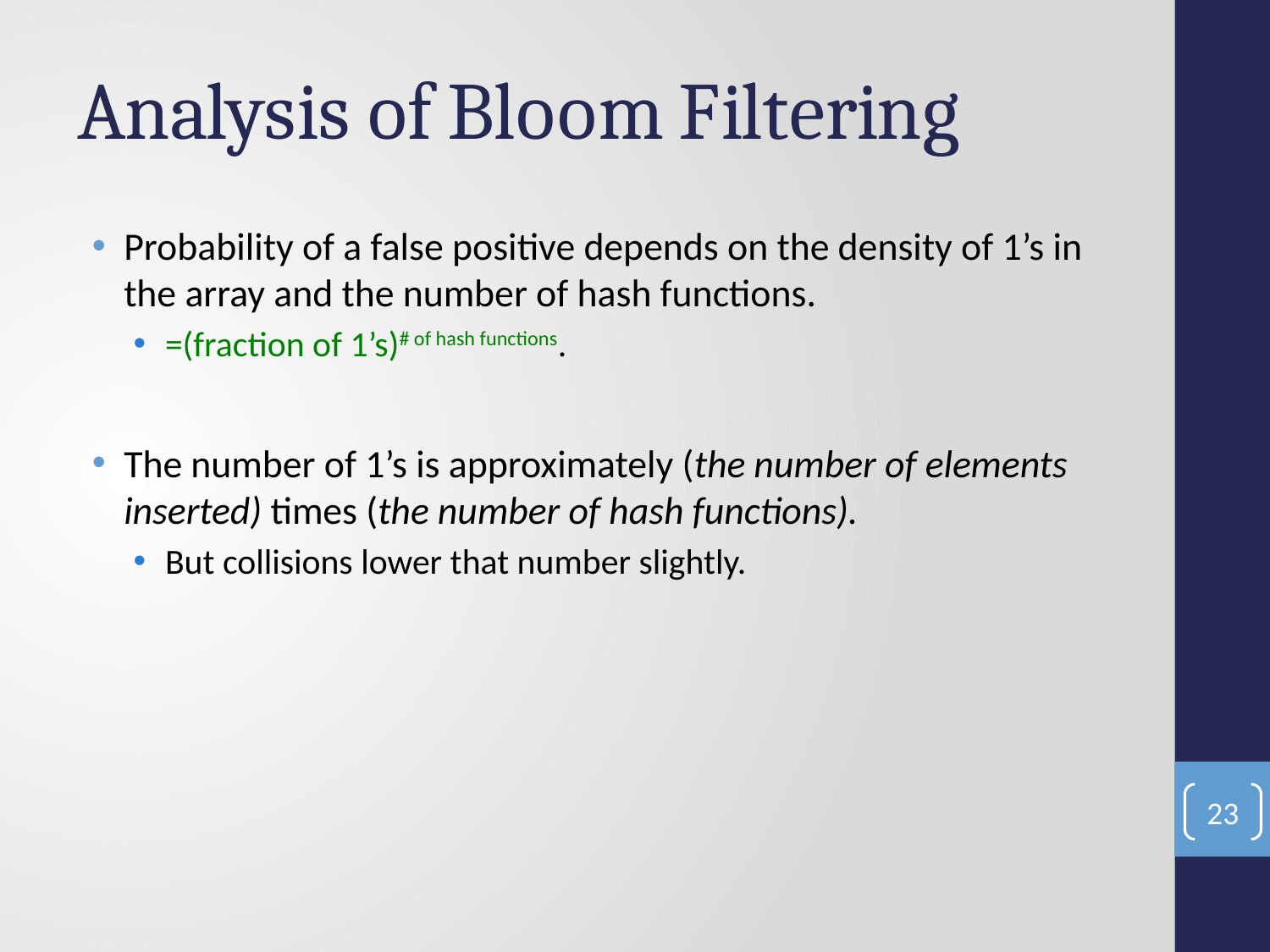

# Analysis of Bloom Filtering
Probability of a false positive depends on the density of 1’s in the array and the number of hash functions.
=(fraction of 1’s)# of hash functions.

The number of 1’s is approximately (the number of elements inserted) times (the number of hash functions).
But collisions lower that number slightly.
23